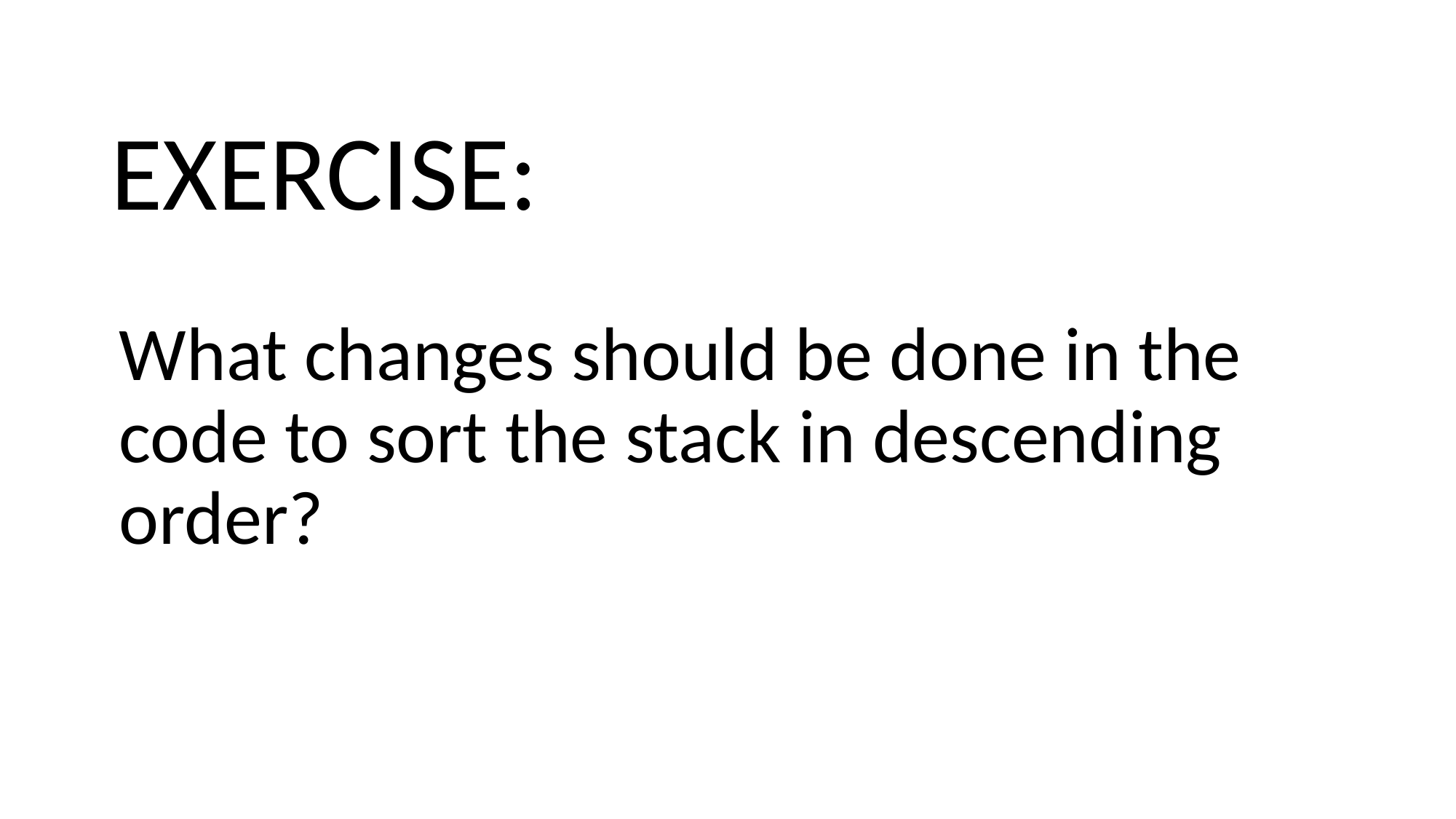

# EXERCISE:
What changes should be done in the code to sort the stack in descending order?